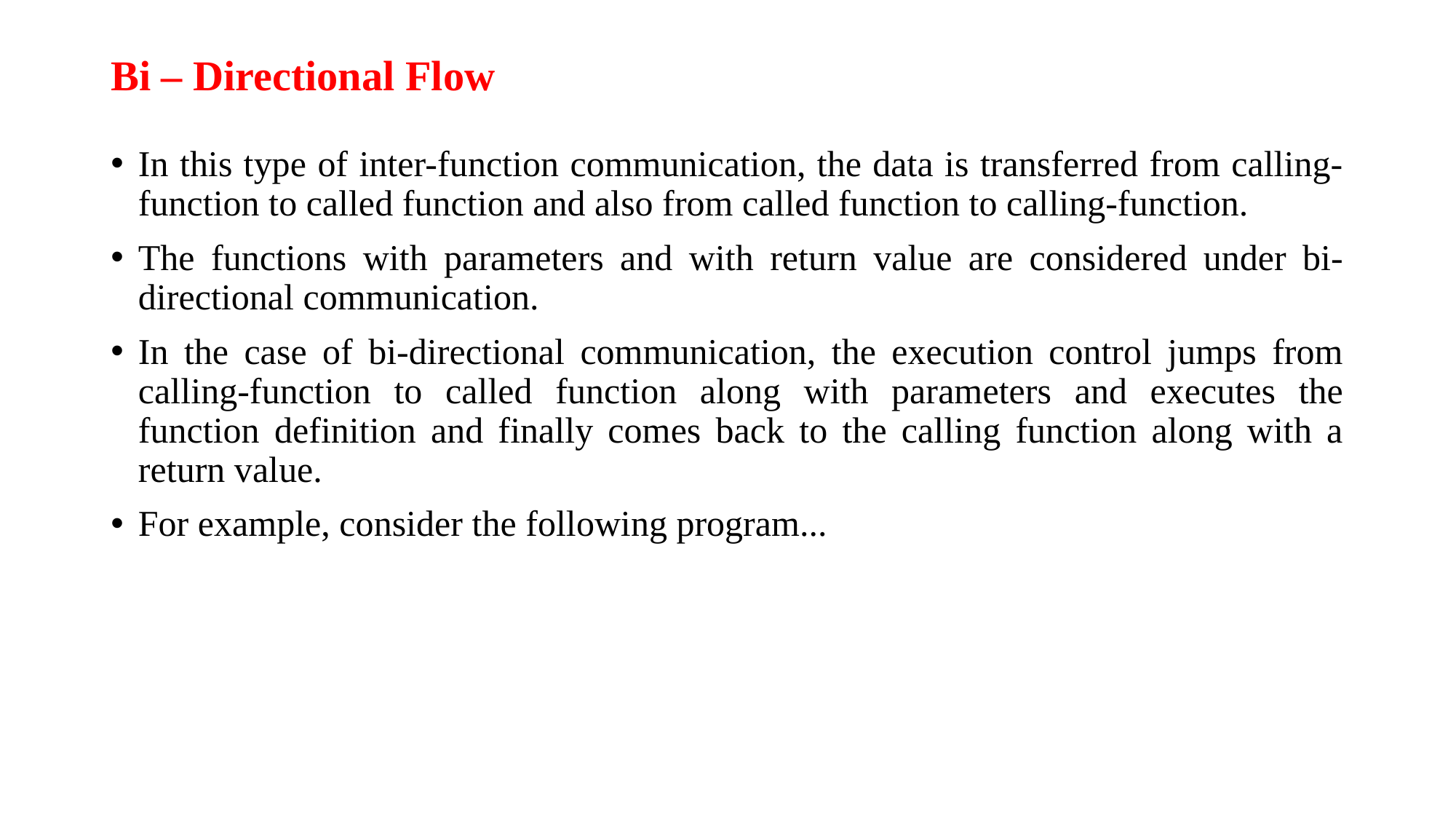

# Bi – Directional Flow
In this type of inter-function communication, the data is transferred from calling-function to called function and also from called function to calling-function.
The functions with parameters and with return value are considered under bi-directional communication.
In the case of bi-directional communication, the execution control jumps from calling-function to called function along with parameters and executes the function definition and finally comes back to the calling function along with a return value.
For example, consider the following program...